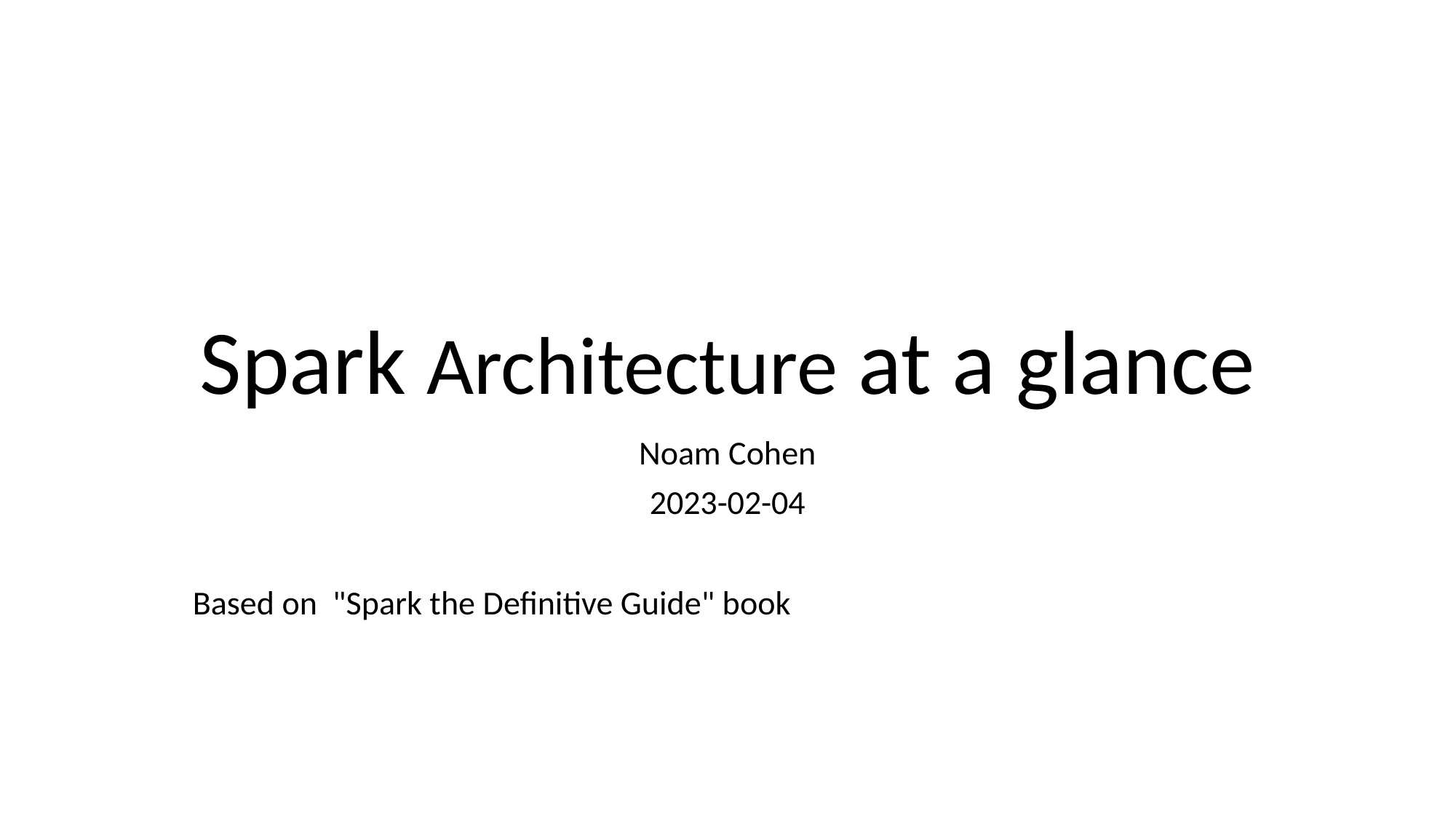

# Spark Architecture at a glance
Noam Cohen
2023-02-04

Based on  "Spark the Definitive Guide" book